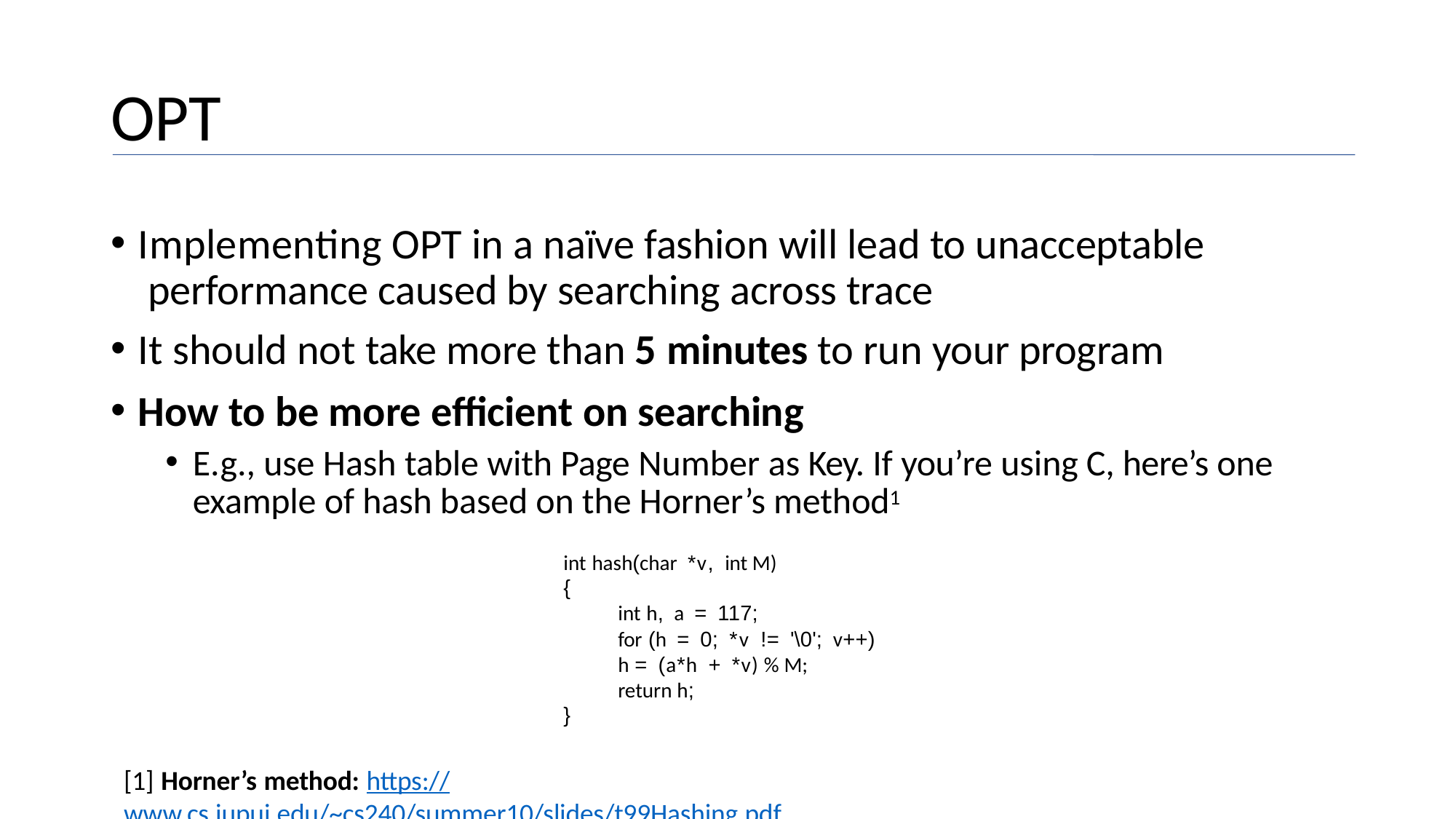

# OPT

Implementing OPT in a naïve fashion will lead to unacceptable  performance caused by searching across trace
It should not take more than 5 minutes to run your program
How to be more eﬃcient on searching
E.g., use Hash table with Page Number as Key. If you’re using C, here’s one  example of hash based on the Horner’s method1
int hash(char *v, int M)
{
int h, a = 117;
for (h  = 0; *v != '\0'; v++)  h = (a*h + *v) % M;
return h;
}

[1] Horner’s method: https://www.cs.iupui.edu/~cs240/summer10/slides/t99Hashing.pdf